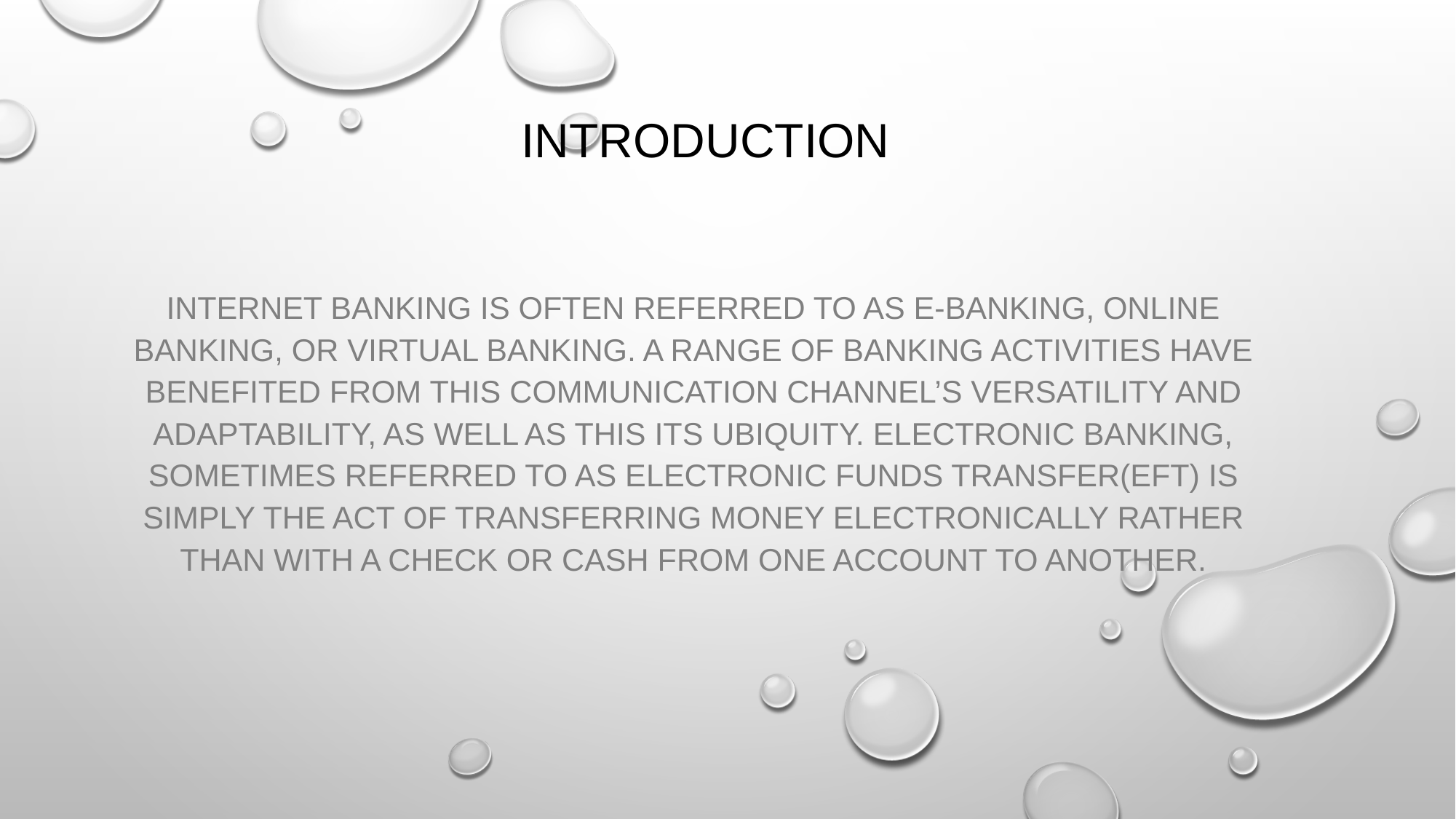

# introduction
Internet banking is often referred to as e-banking, online banking, or virtual banking. A range of banking activities have benefited from this communication channel’s versatility and adaptability, as well as this its ubiquity. Electronic banking, sometimes referred to as electronic funds transfer(EFT) is simply the act of transferring money electronically rather than with a check or cash from one account to another.